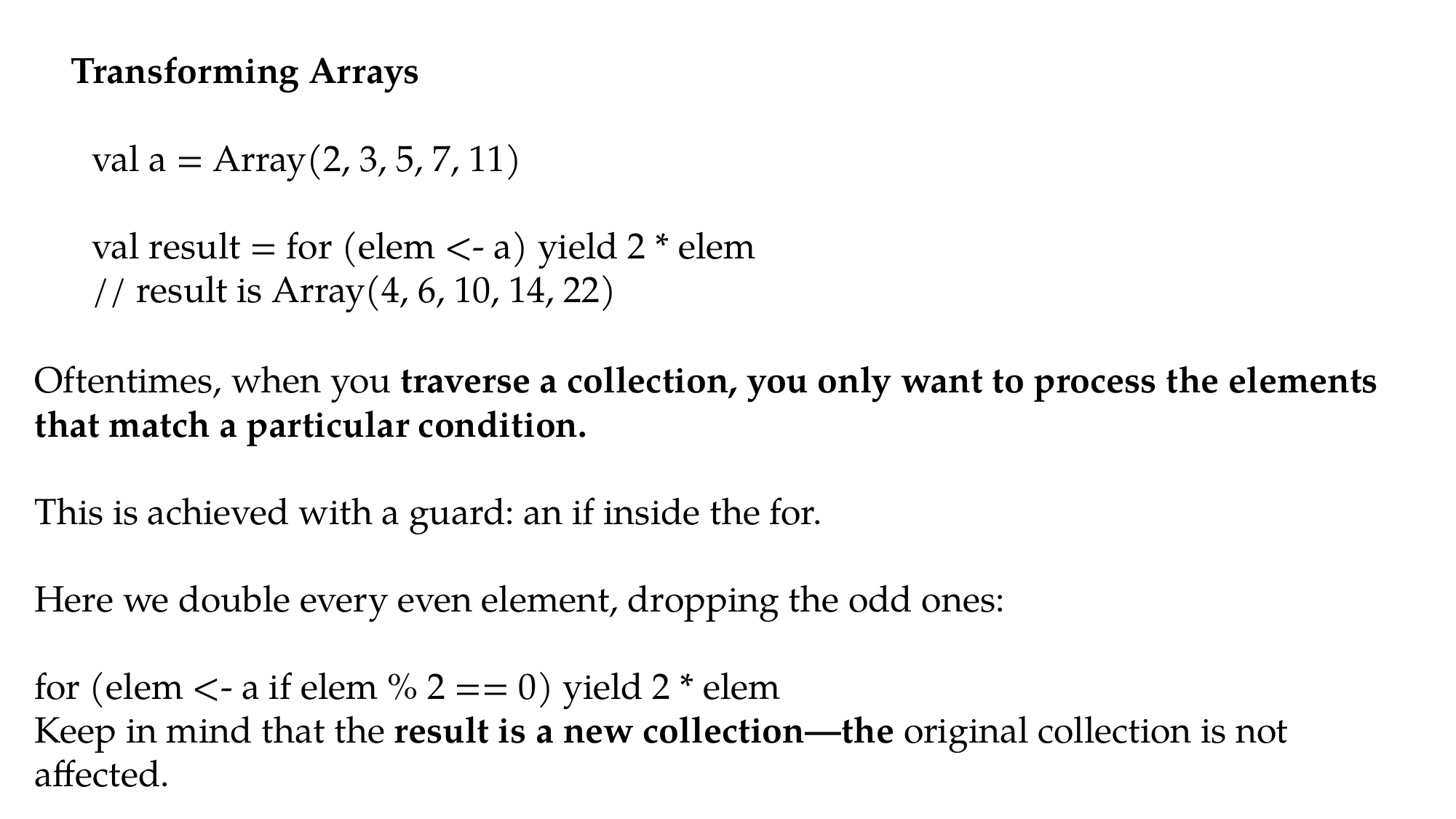

Transforming Arrays
val a = Array(2, 3, 5, 7, 11)

val result = for (elem <- a) yield 2 * elem
// result is Array(4, 6, 10, 14, 22)
Oftentimes, when you traverse a collection, you only want to process the elements
that match a particular condition.

This is achieved with a guard: an if inside the for.

Here we double every even element, dropping the odd ones:

for (elem <- a if elem % 2 == 0) yield 2 * elem
Keep in mind that the result is a new collection—the original collection is not
affected.